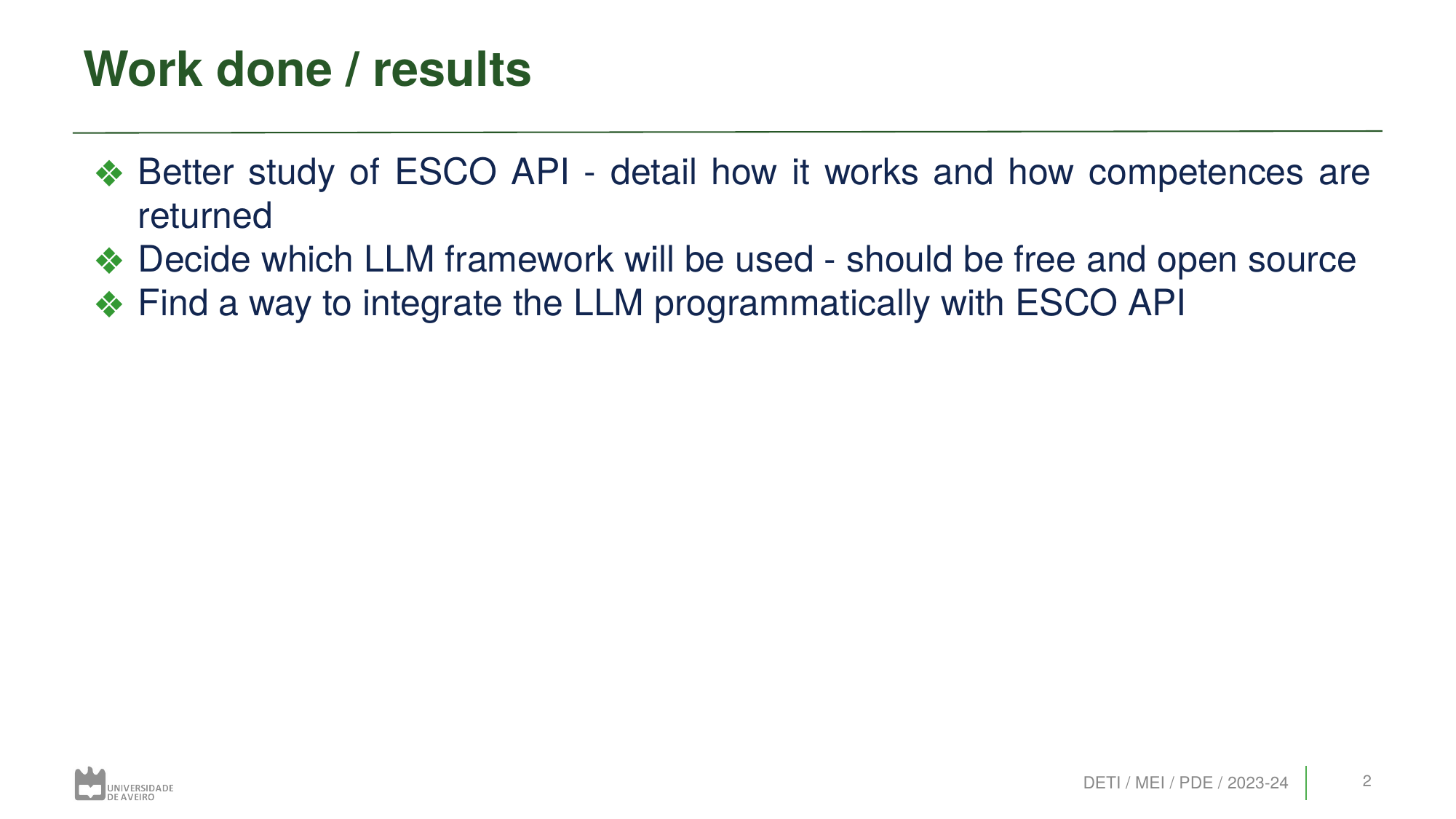

# Work done / results
Better study of ESCO API - detail how it works and how competences are returned
Decide which LLM framework will be used - should be free and open source
Find a way to integrate the LLM programmatically with ESCO API
DETI / MEI / PDE / 2023-24
2